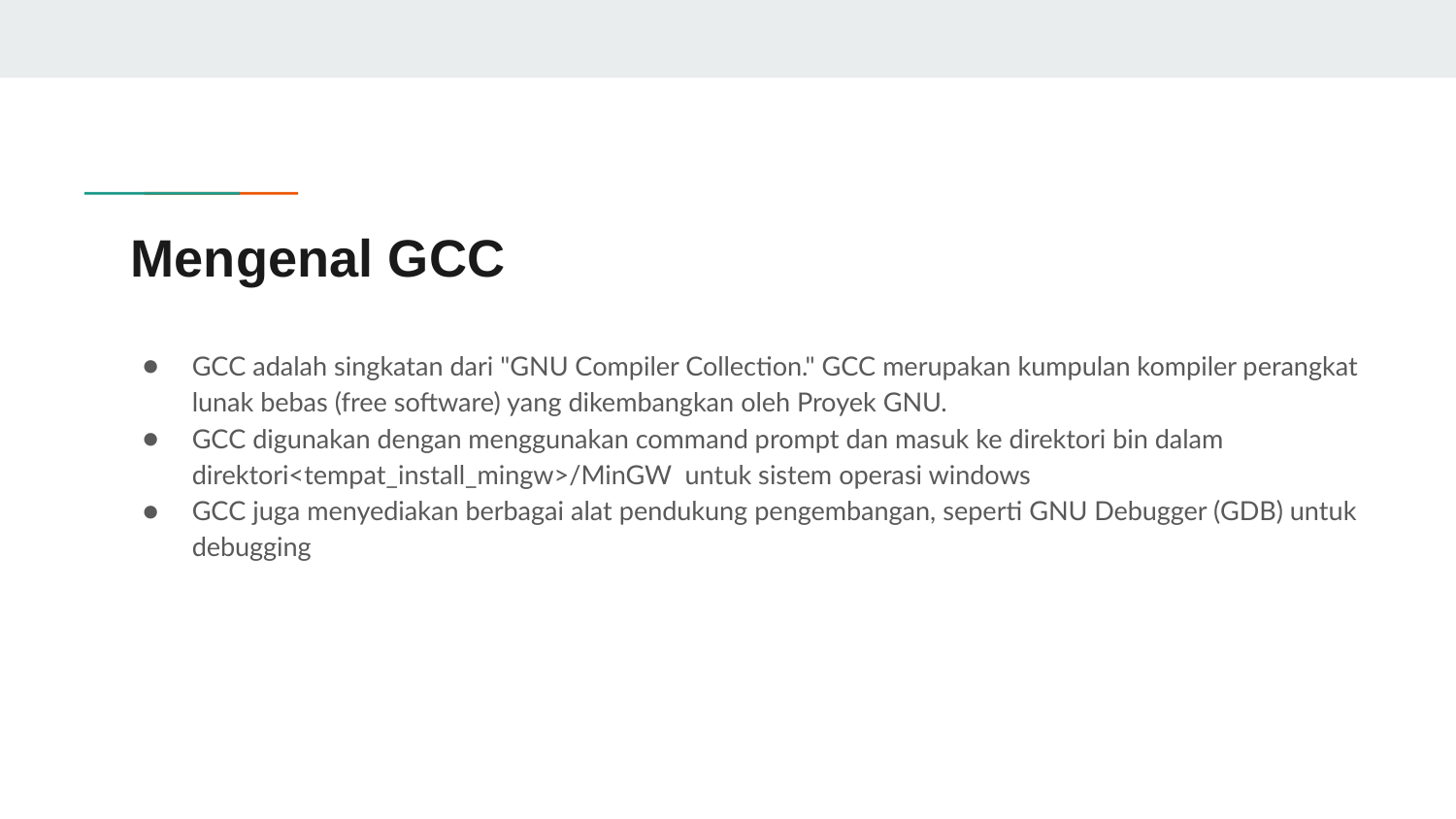

# Mengenal GCC
GCC adalah singkatan dari "GNU Compiler Collection." GCC merupakan kumpulan kompiler perangkat lunak bebas (free software) yang dikembangkan oleh Proyek GNU.
GCC digunakan dengan menggunakan command prompt dan masuk ke direktori bin dalam direktori<tempat_install_mingw>/MinGW  untuk sistem operasi windows
GCC juga menyediakan berbagai alat pendukung pengembangan, seperti GNU Debugger (GDB) untuk debugging